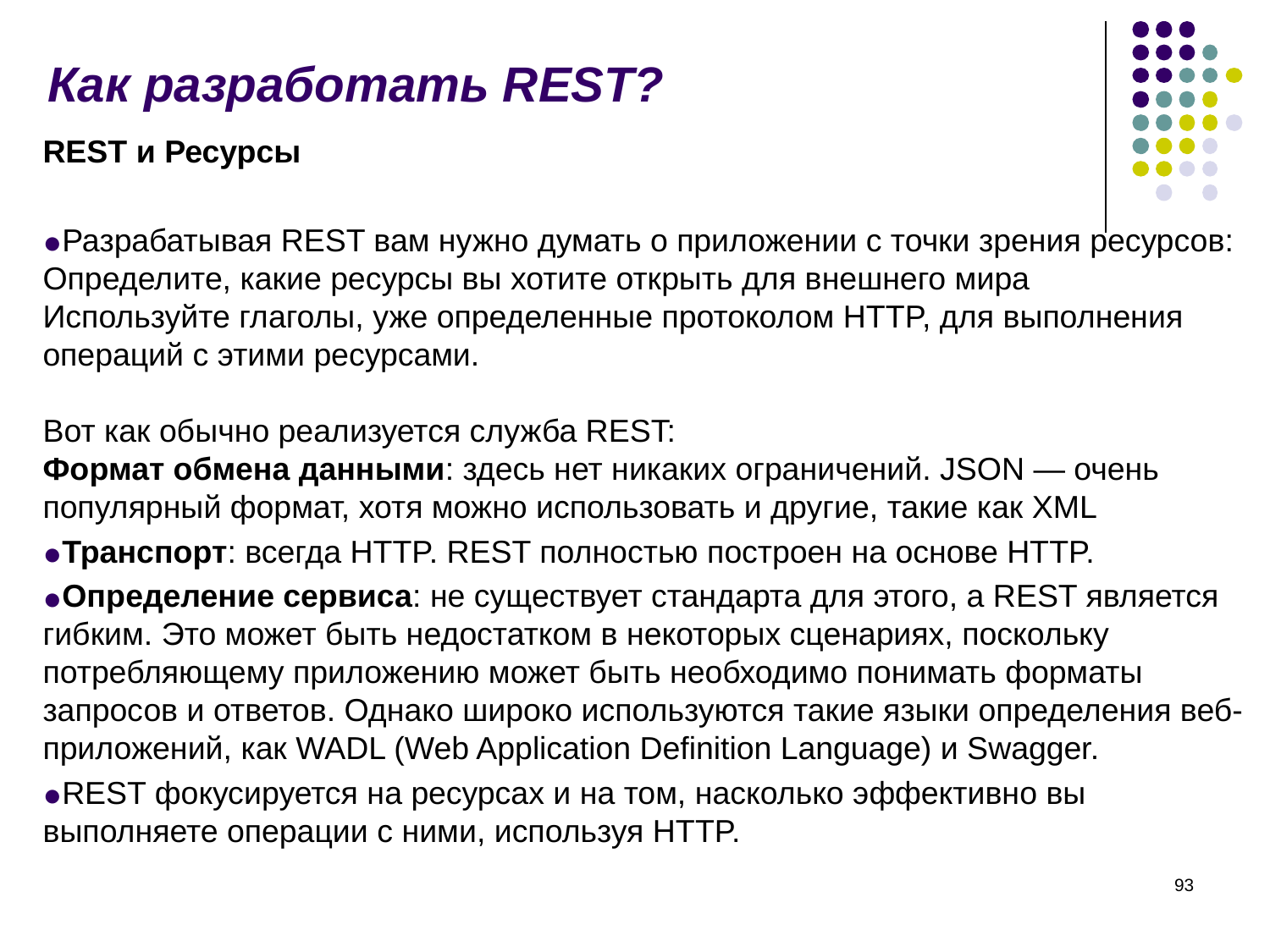

# Как разработать REST?
REST и Ресурсы

Разрабатывая REST вам нужно думать о приложении с точки зрения ресурсов:
Определите, какие ресурсы вы хотите открыть для внешнего мира
Используйте глаголы, уже определенные протоколом HTTP, для выполнения операций с этими ресурсами.
Вот как обычно реализуется служба REST:
Формат обмена данными: здесь нет никаких ограничений. JSON — очень популярный формат, хотя можно использовать и другие, такие как XML
Транспорт: всегда HTTP. REST полностью построен на основе HTTP.
Определение сервиса: не существует стандарта для этого, а REST является гибким. Это может быть недостатком в некоторых сценариях, поскольку потребляющему приложению может быть необходимо понимать форматы запросов и ответов. Однако широко используются такие языки определения веб-приложений, как WADL (Web Application Definition Language) и Swagger.
REST фокусируется на ресурсах и на том, насколько эффективно вы выполняете операции с ними, используя HTTP.
93